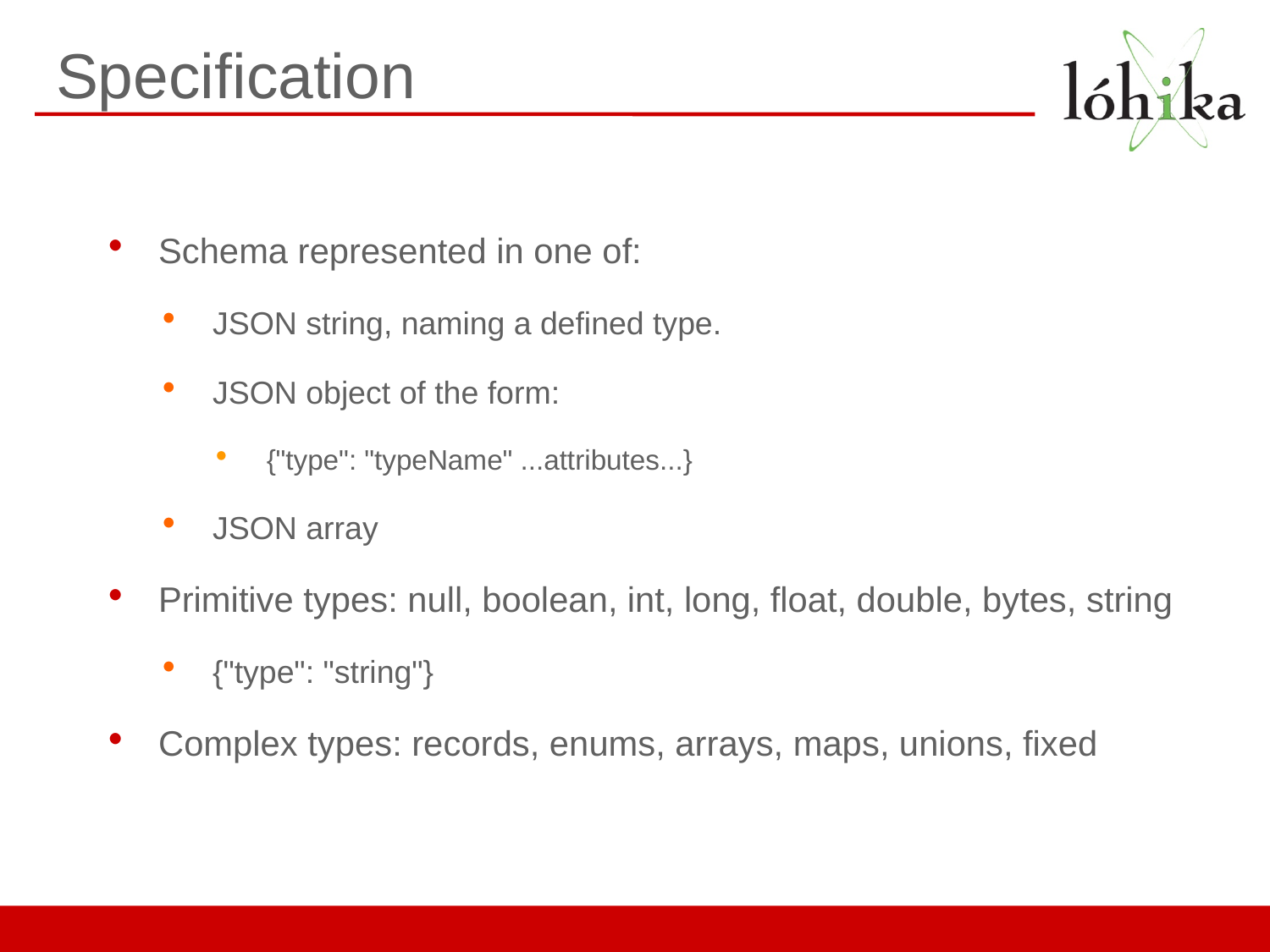

# Specification
Schema represented in one of:
JSON string, naming a defined type.
JSON object of the form:
{"type": "typeName" ...attributes...}
JSON array
Primitive types: null, boolean, int, long, float, double, bytes, string
{"type": "string"}
Complex types: records, enums, arrays, maps, unions, fixed